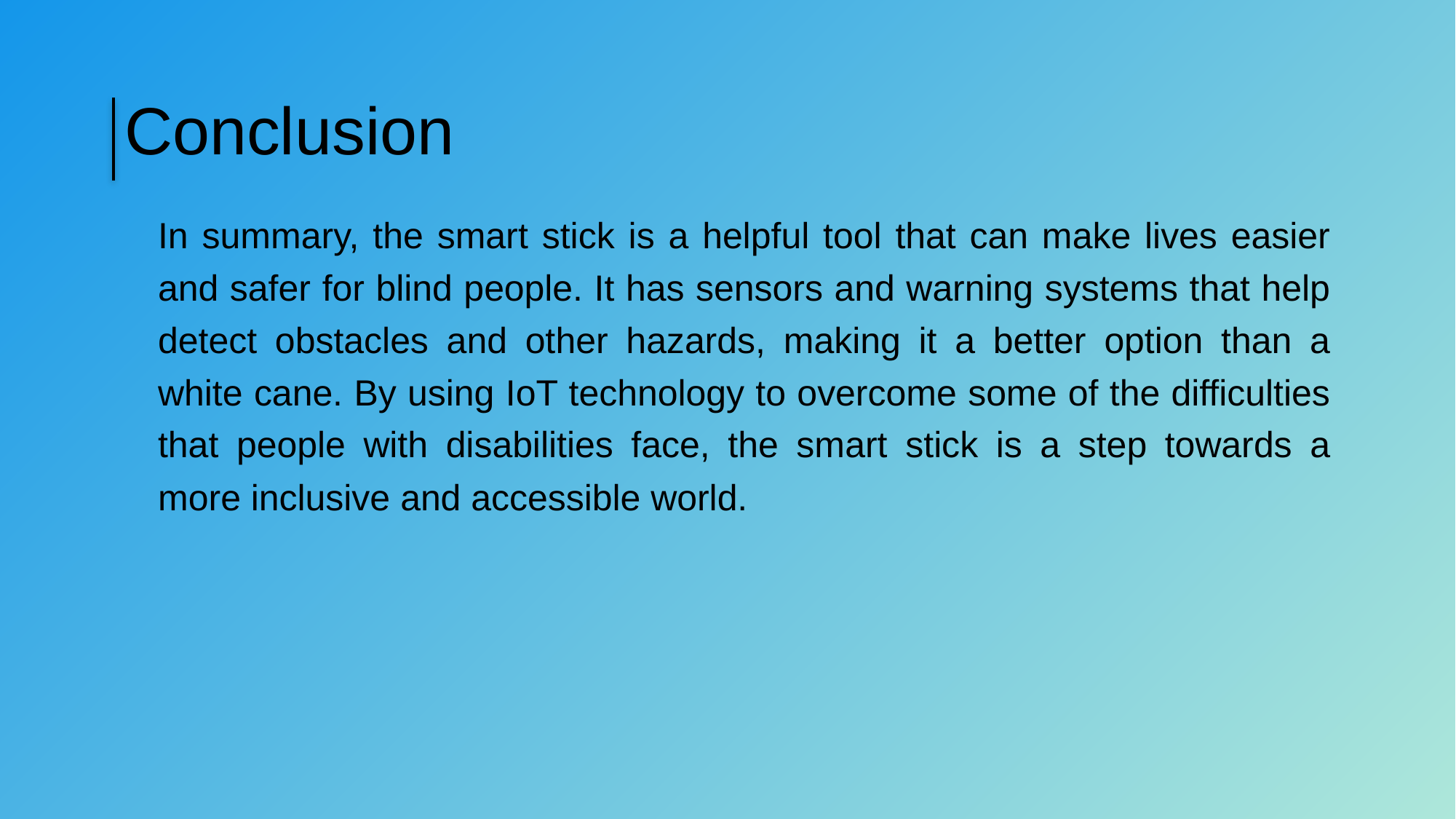

# Conclusion
In summary, the smart stick is a helpful tool that can make lives easier and safer for blind people. It has sensors and warning systems that help detect obstacles and other hazards, making it a better option than a white cane. By using IoT technology to overcome some of the difficulties that people with disabilities face, the smart stick is a step towards a more inclusive and accessible world.